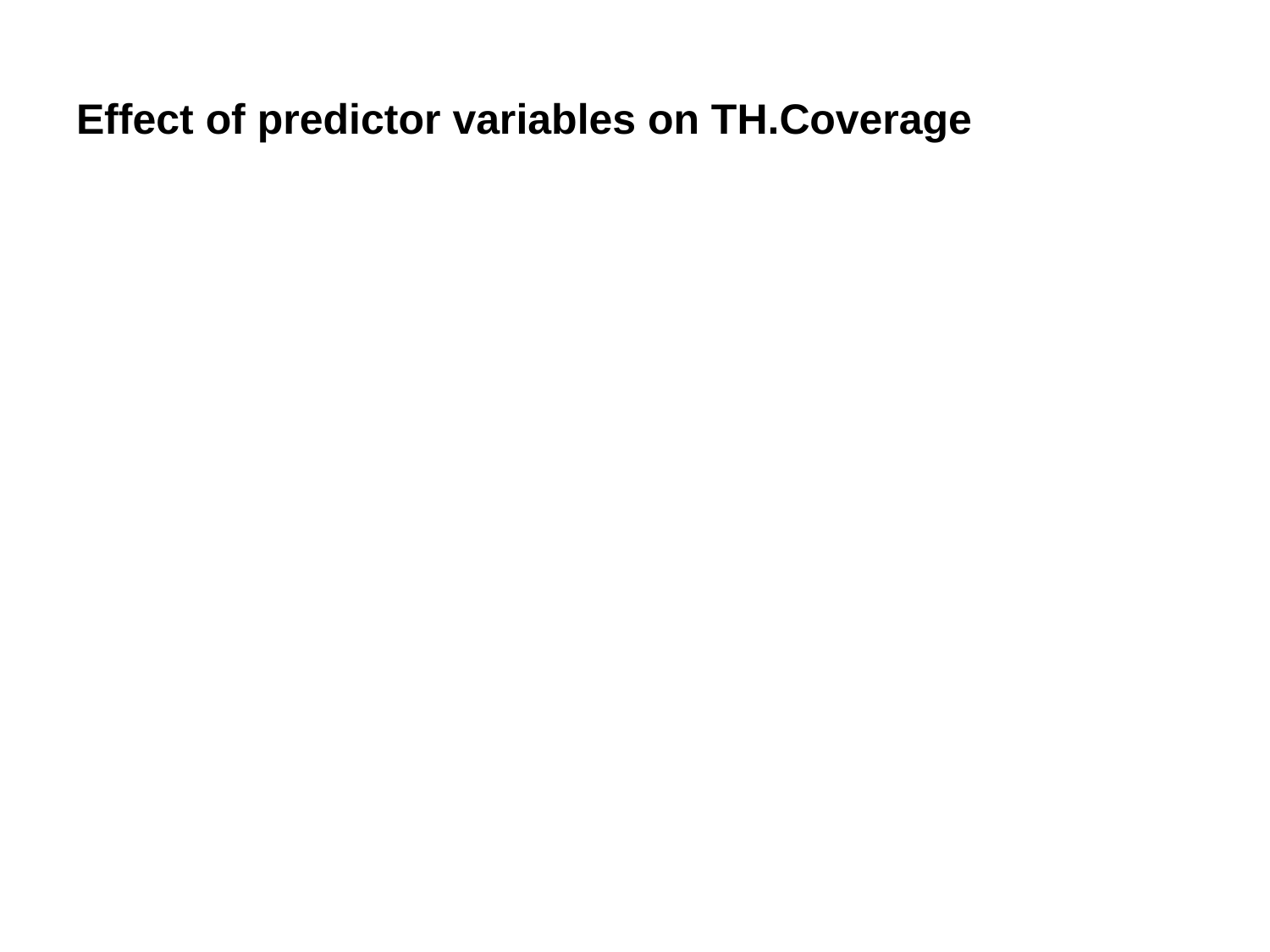

# Effect of predictor variables on TH.Coverage